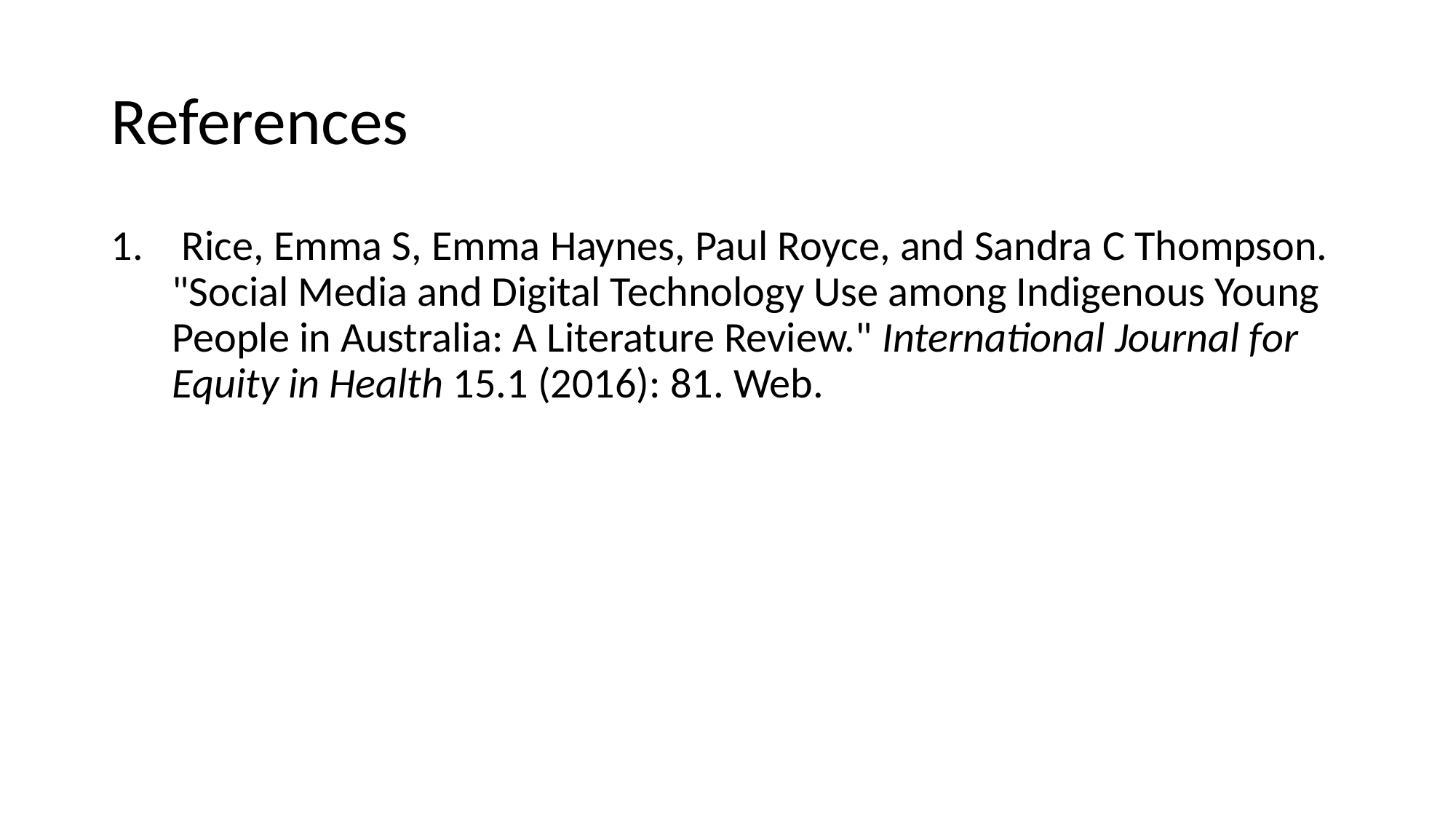

# References
 Rice, Emma S, Emma Haynes, Paul Royce, and Sandra C Thompson. "Social Media and Digital Technology Use among Indigenous Young People in Australia: A Literature Review." International Journal for Equity in Health 15.1 (2016): 81. Web.